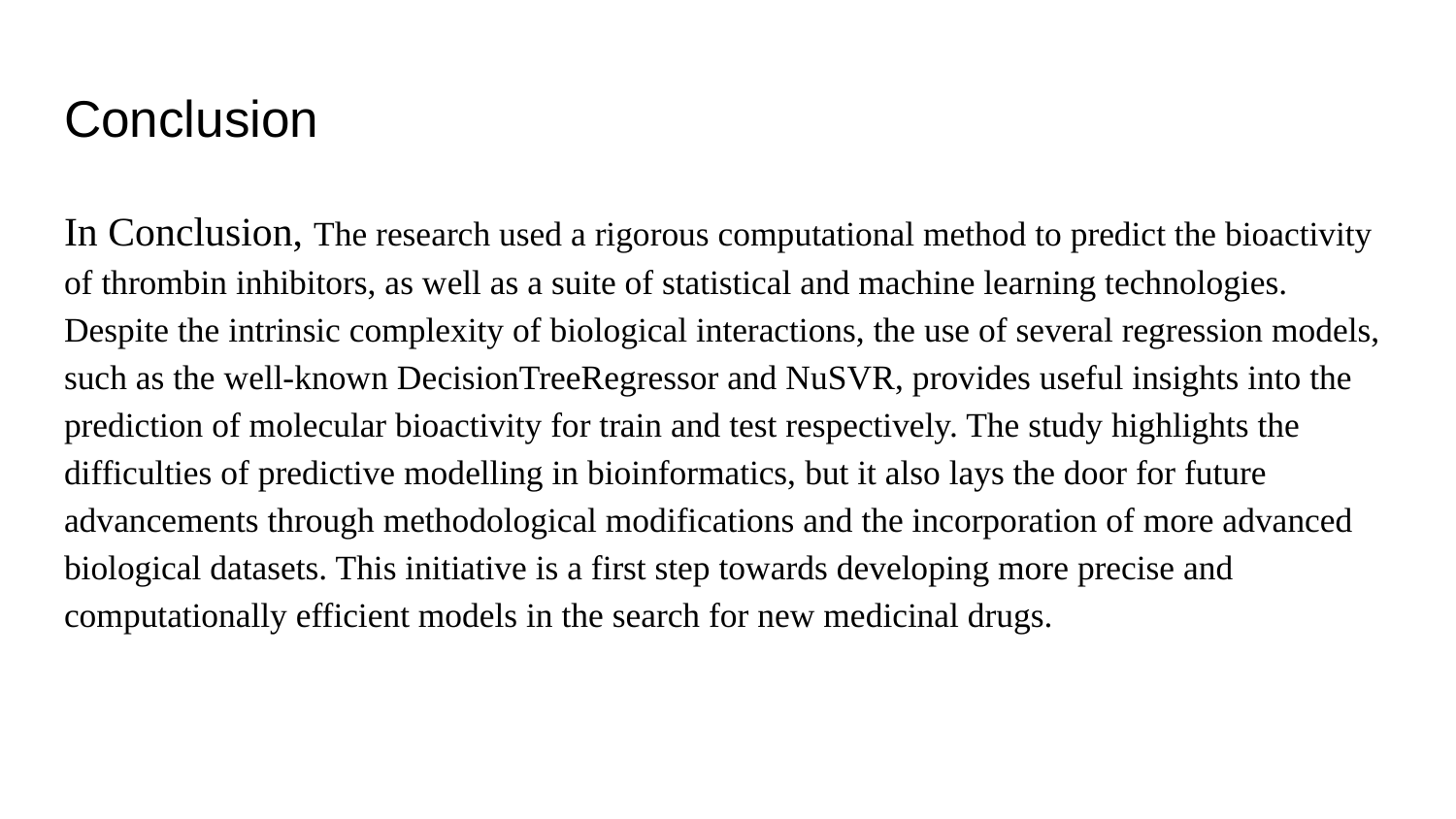

# Conclusion
In Conclusion, The research used a rigorous computational method to predict the bioactivity of thrombin inhibitors, as well as a suite of statistical and machine learning technologies. Despite the intrinsic complexity of biological interactions, the use of several regression models, such as the well-known DecisionTreeRegressor and NuSVR, provides useful insights into the prediction of molecular bioactivity for train and test respectively. The study highlights the difficulties of predictive modelling in bioinformatics, but it also lays the door for future advancements through methodological modifications and the incorporation of more advanced biological datasets. This initiative is a first step towards developing more precise and computationally efficient models in the search for new medicinal drugs.